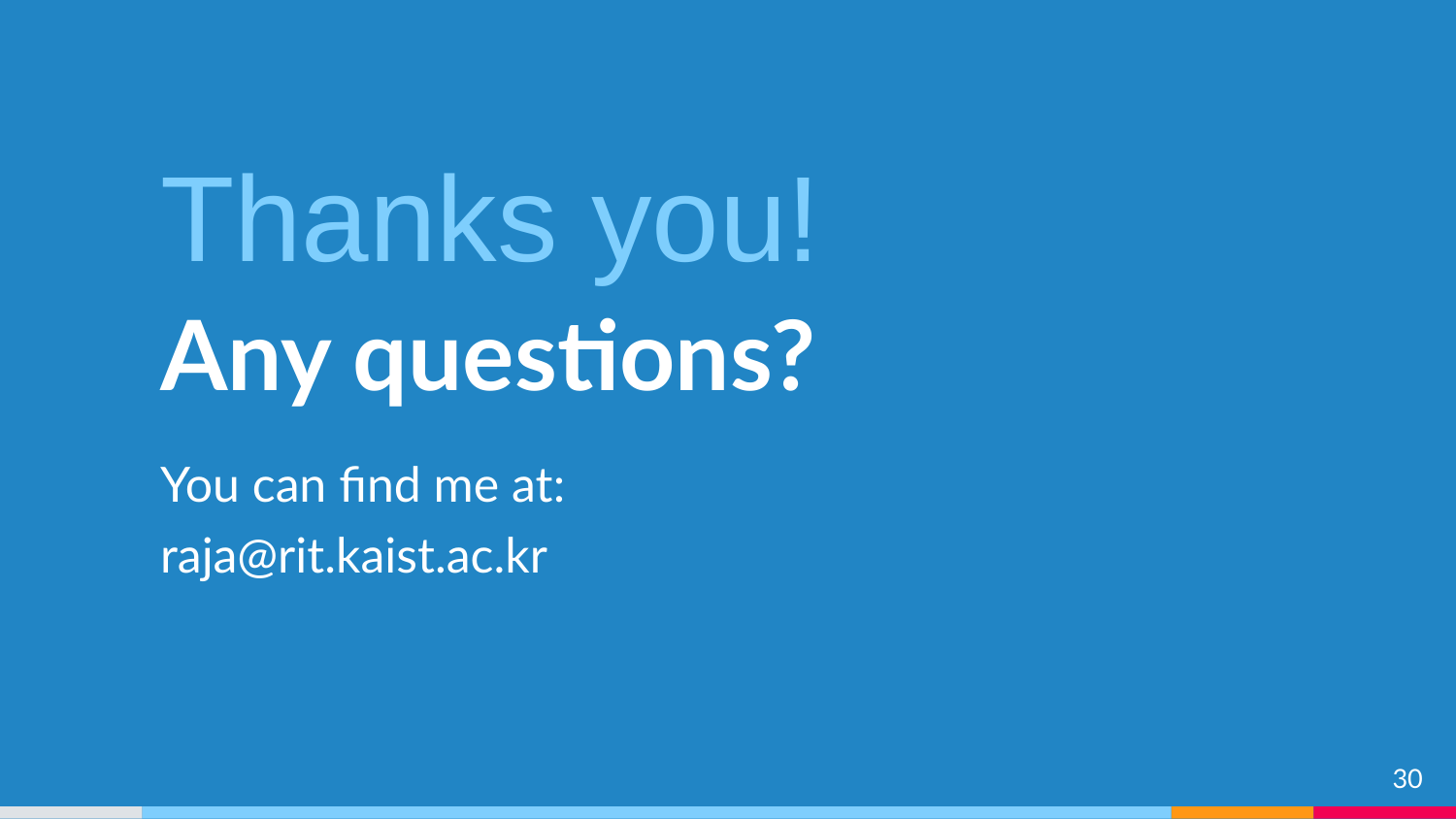

Thanks you!
Any questions?
You can find me at:
raja@rit.kaist.ac.kr
30